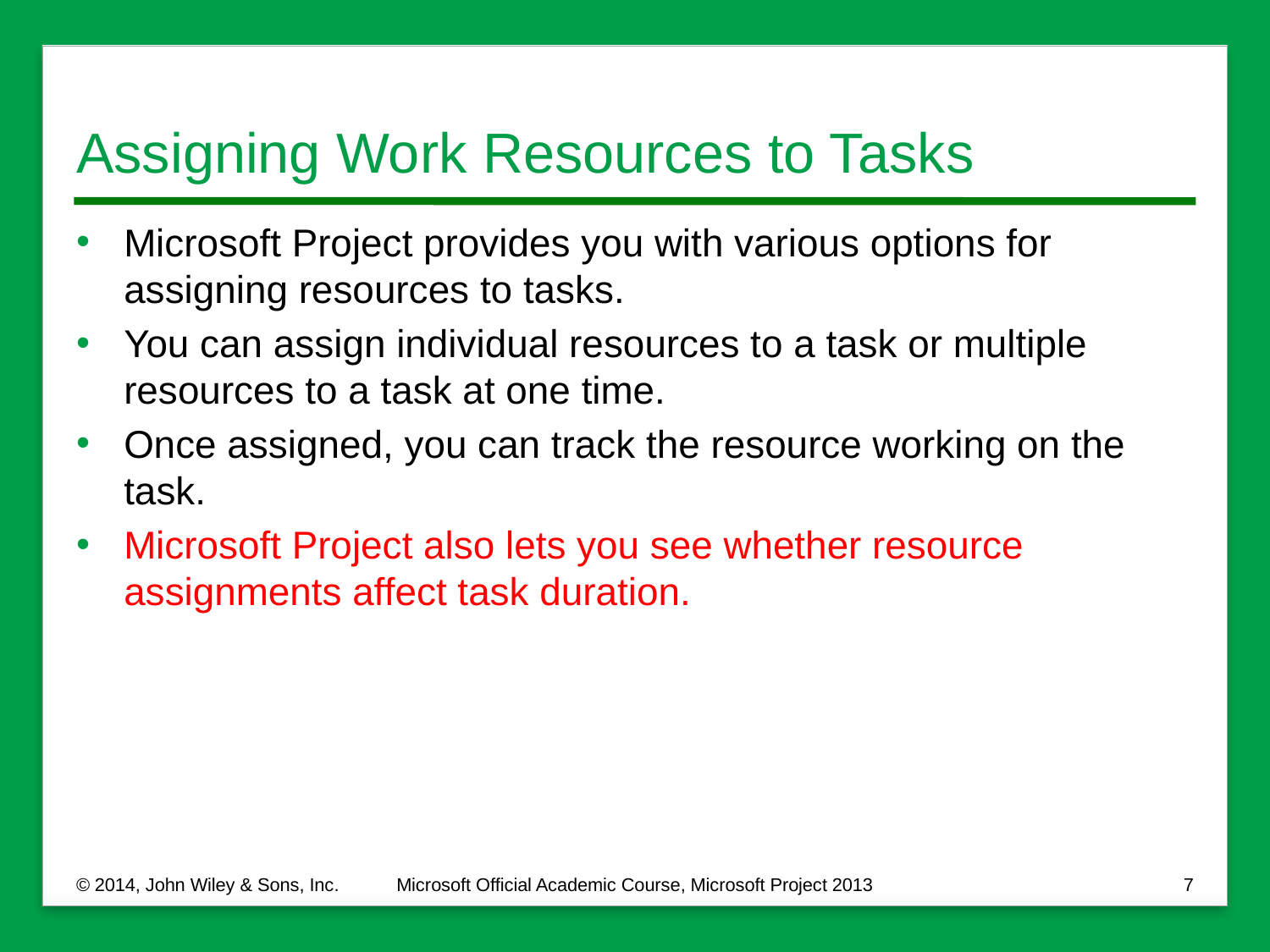

# Assigning Work Resources to Tasks
Microsoft Project provides you with various options for assigning resources to tasks.
You can assign individual resources to a task or multiple resources to a task at one time.
Once assigned, you can track the resource working on the task.
Microsoft Project also lets you see whether resource assignments affect task duration.
© 2014, John Wiley & Sons, Inc.
Microsoft Official Academic Course, Microsoft Project 2013
7